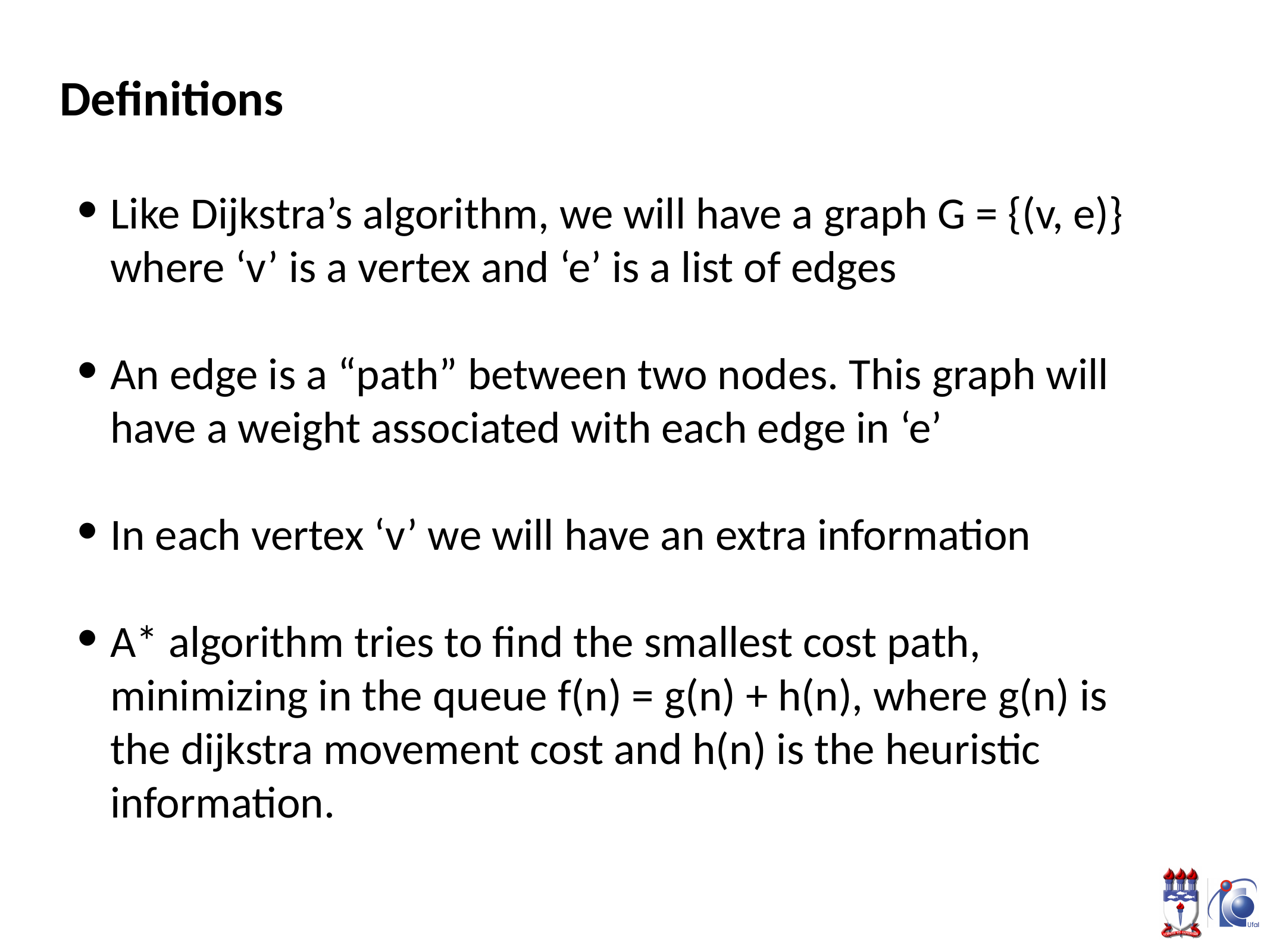

# Definitions
Like Dijkstra’s algorithm, we will have a graph G = {(v, e)} where ‘v’ is a vertex and ‘e’ is a list of edges

An edge is a “path” between two nodes. This graph will have a weight associated with each edge in ‘e’

In each vertex ‘v’ we will have an extra information

A* algorithm tries to find the smallest cost path, minimizing in the queue f(n) = g(n) + h(n), where g(n) is the dijkstra movement cost and h(n) is the heuristic information.